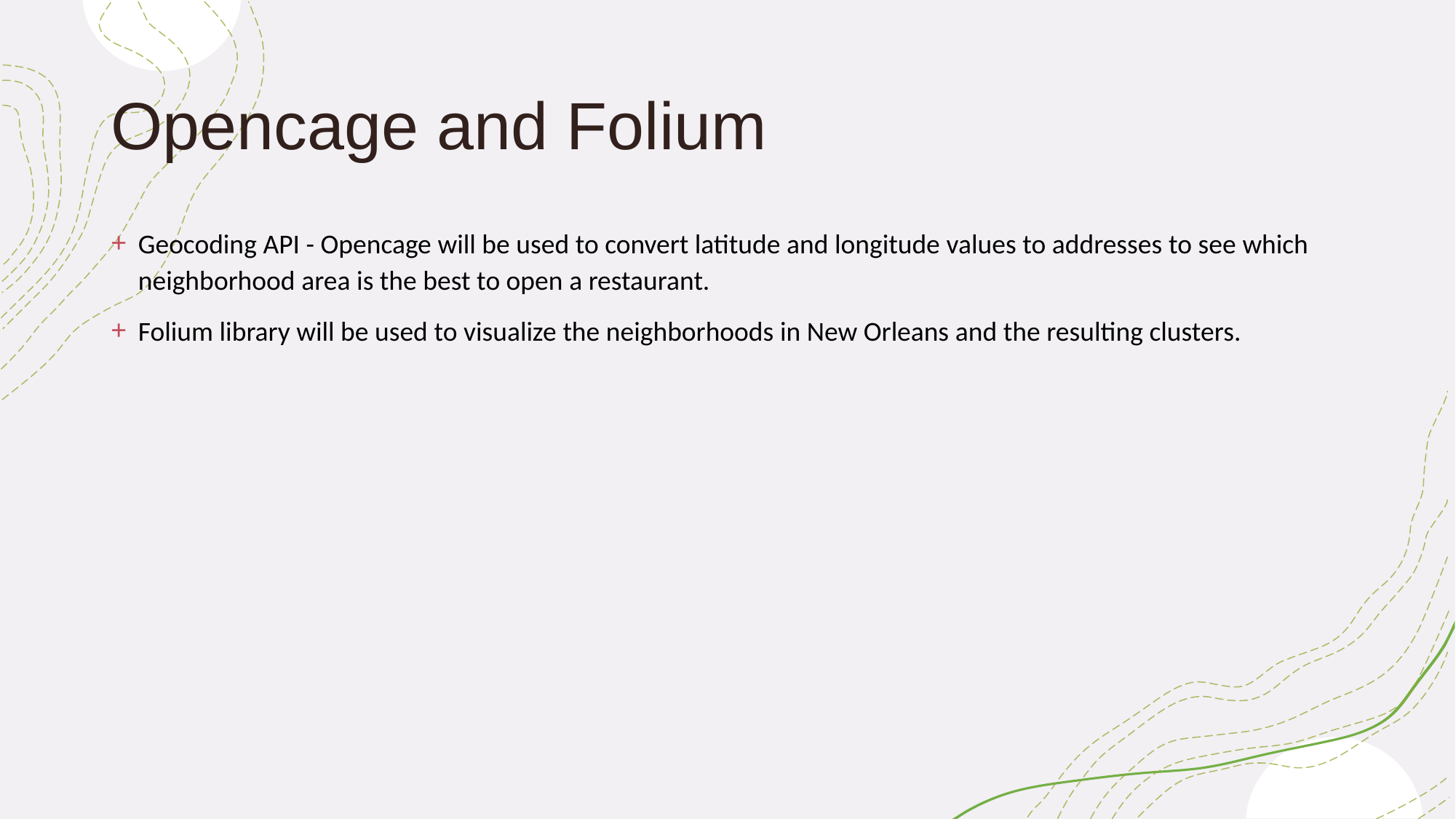

# Opencage and Folium
Geocoding API - Opencage will be used to convert latitude and longitude values to addresses to see which neighborhood area is the best to open a restaurant.
Folium library will be used to visualize the neighborhoods in New Orleans and the resulting clusters.